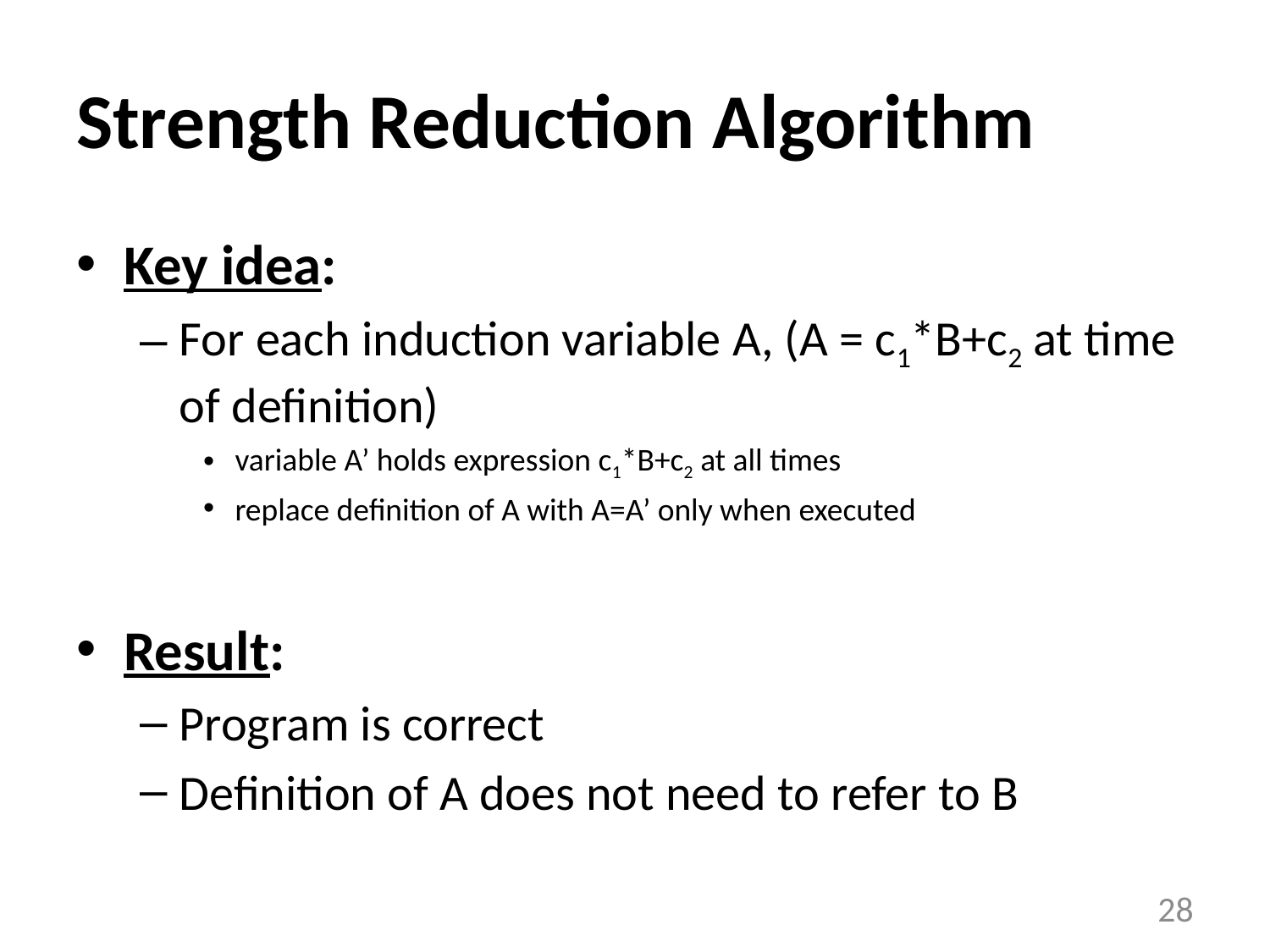

# Strength Reduction Algorithm
Key idea:
For each induction variable A, (A = c1*B+c2 at time of definition)
variable A’ holds expression c1*B+c2 at all times
replace definition of A with A=A’ only when executed

Result:
Program is correct
Definition of A does not need to refer to B

28